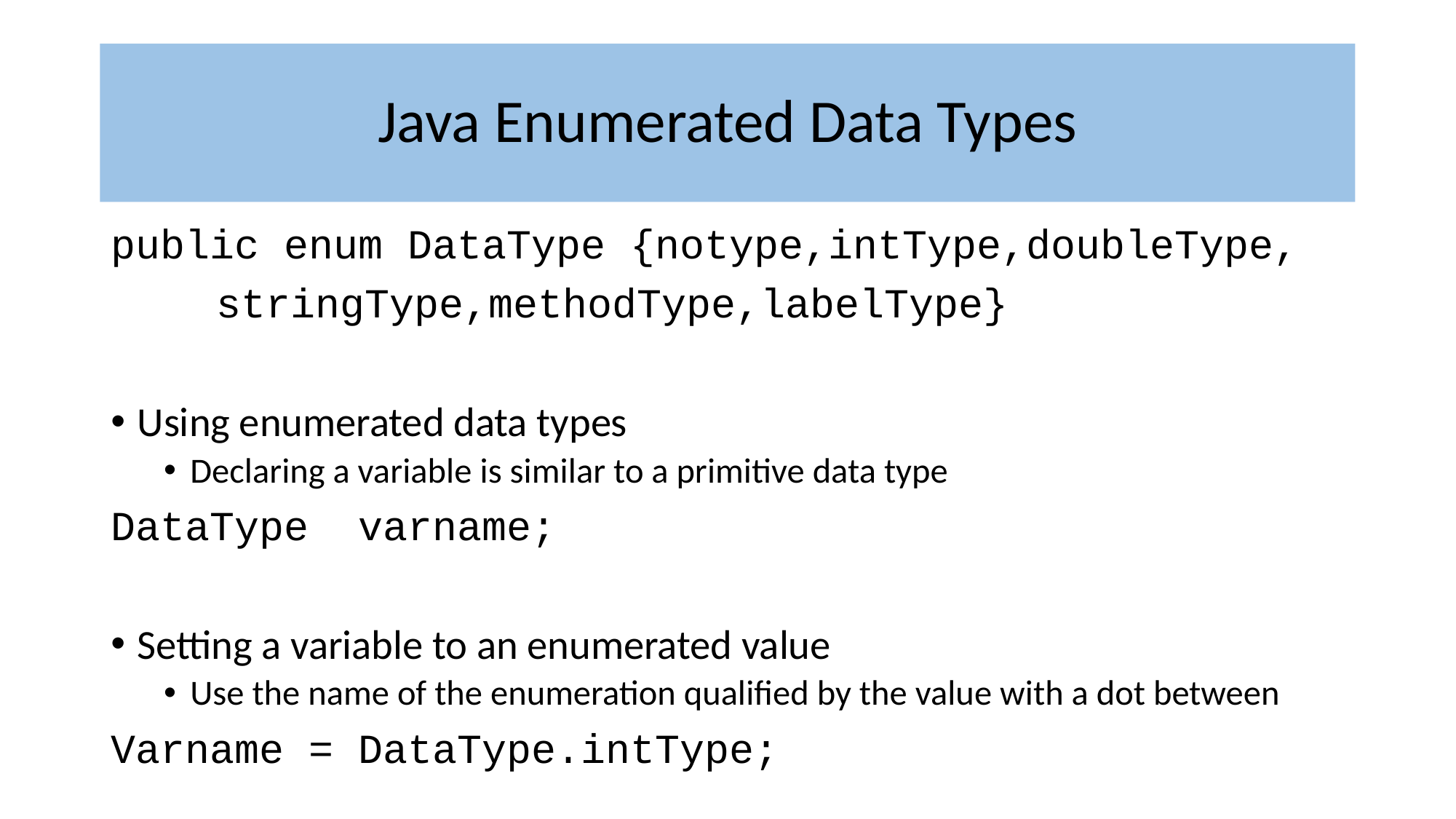

# Java Enumerated Data Types
public enum DataType {notype,intType,doubleType,
			stringType,methodType,labelType}

Using enumerated data types
Declaring a variable is similar to a primitive data type
DataType  varname;

Setting a variable to an enumerated value
Use the name of the enumeration qualified by the value with a dot between
Varname = DataType.intType;